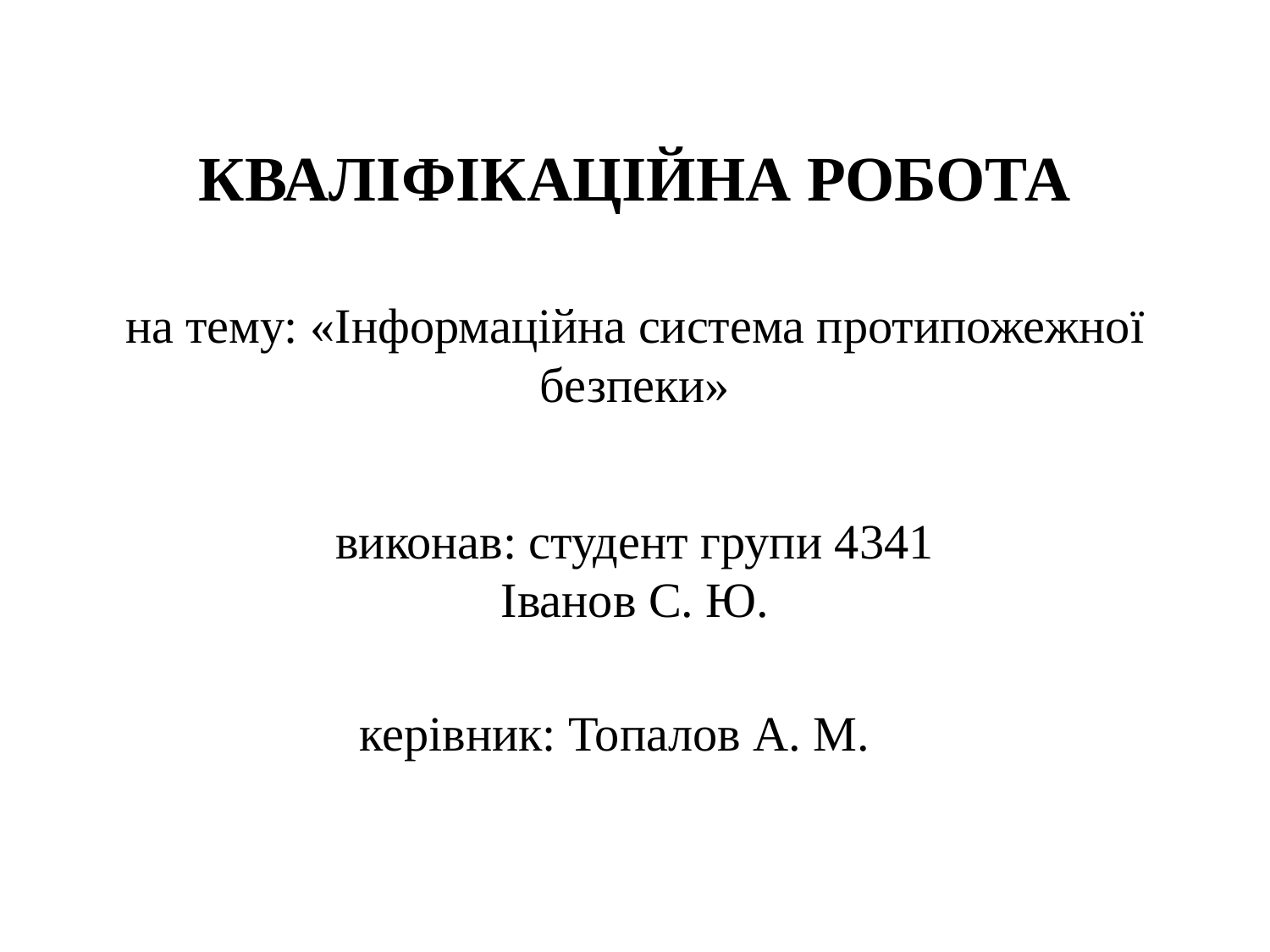

# КВАЛІФІКАЦІЙНА РОБОТА
на тему: «Інформаційна система протипожежної безпеки»
виконав: студент групи 4341
Іванов С. Ю.
керівник: Топалов А. М.